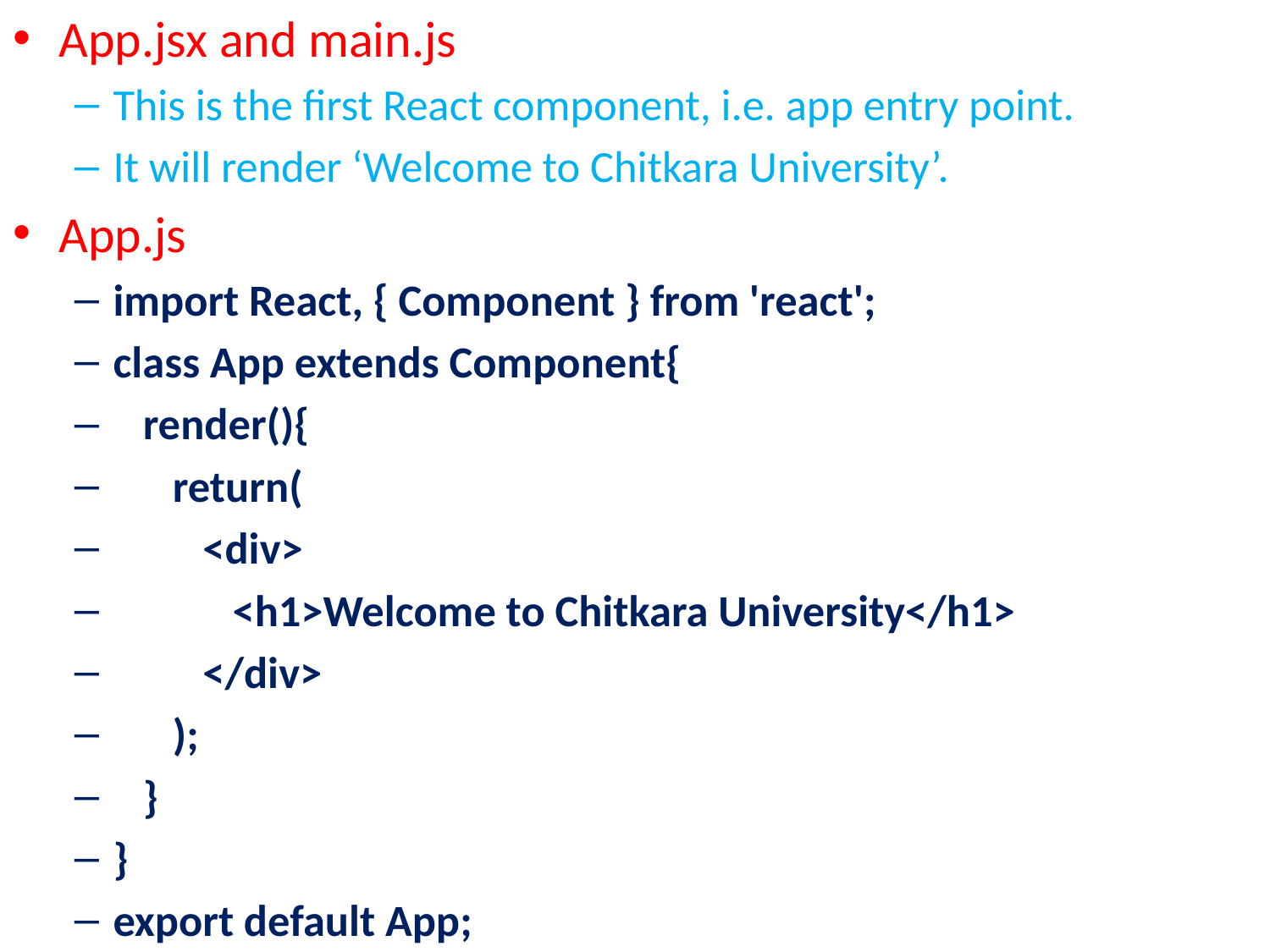

App.jsx and main.js
This is the first React component, i.e. app entry point.
It will render ‘Welcome to Chitkara University’.
App.js
import React, { Component } from 'react';
class App extends Component{
   render(){
      return(
         <div>
            <h1>Welcome to Chitkara University</h1>
         </div>
      );
   }
}
export default App;